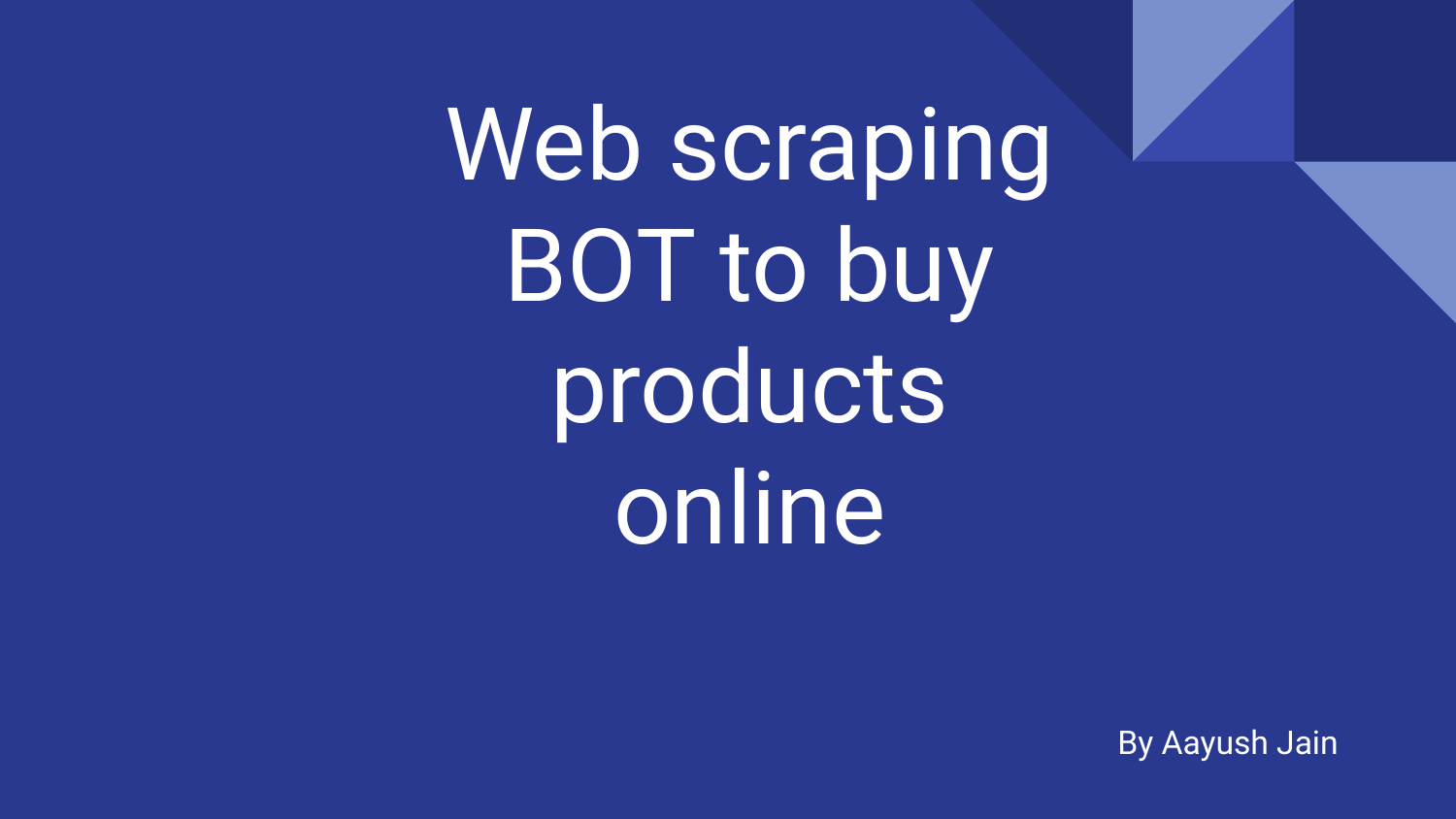

# Web scraping BOT to buy products online
By Aayush Jain